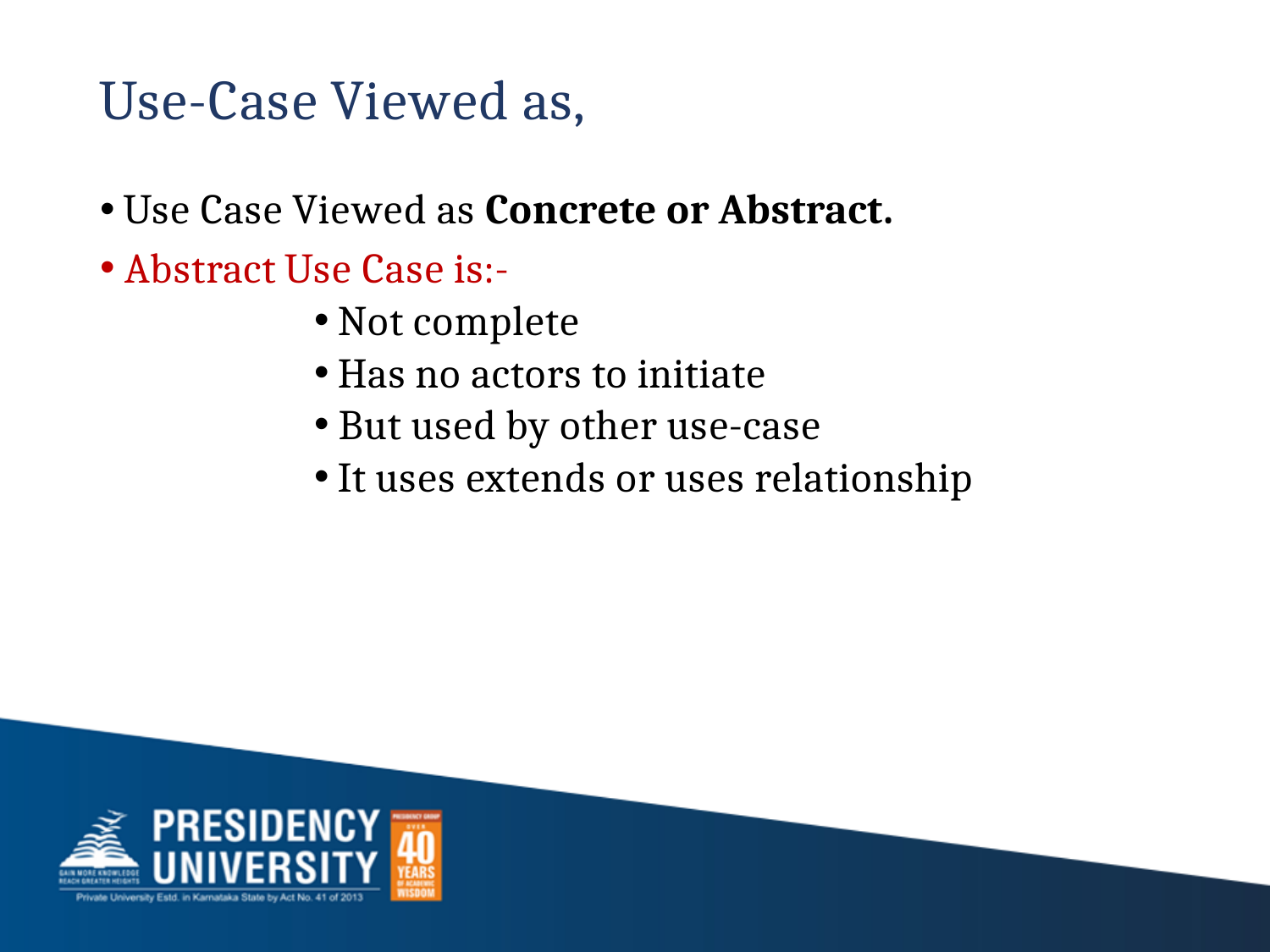

# Use-Case Viewed as,
Use Case Viewed as Concrete or Abstract.
Abstract Use Case is:-
Not complete
Has no actors to initiate
But used by other use-case
It uses extends or uses relationship